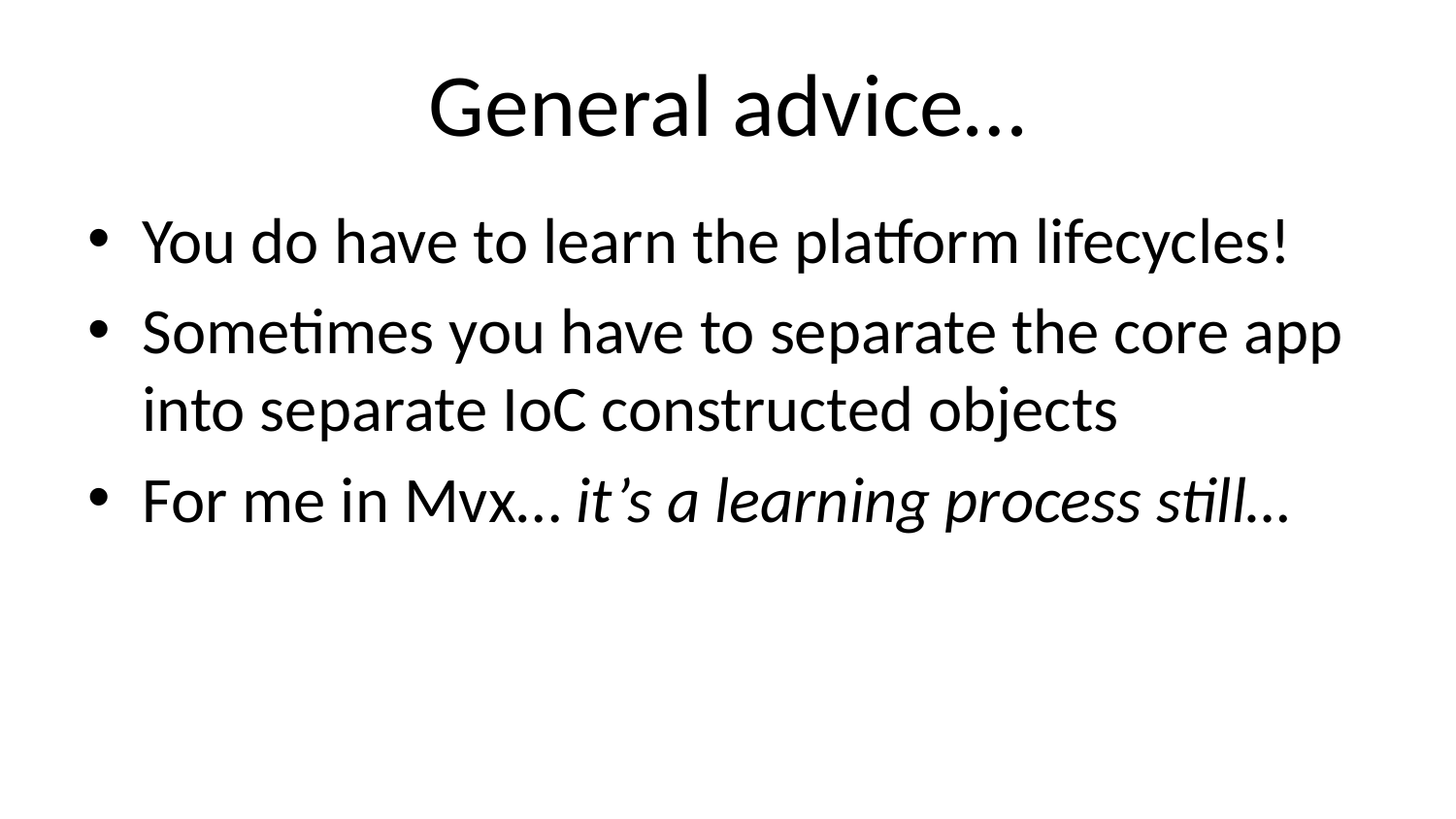

# General advice…
You do have to learn the platform lifecycles!
Sometimes you have to separate the core app into separate IoC constructed objects
For me in Mvx… it’s a learning process still…